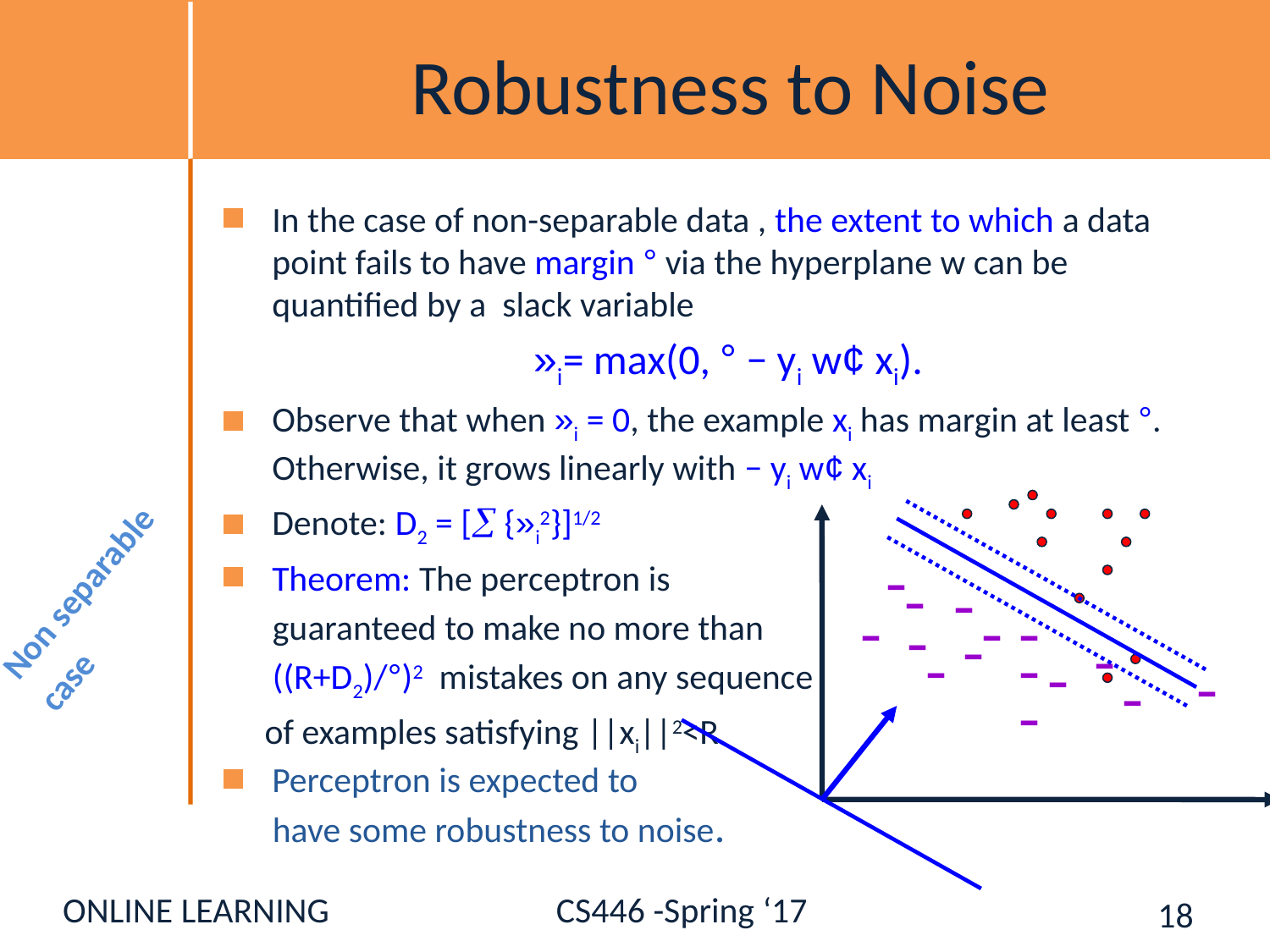

# Robustness to Noise
In the case of non-separable data , the extent to which a data point fails to have margin ° via the hyperplane w can be quantified by a  slack variable
     »i= max(0, ° − yi w¢ xi).
Observe that when »i = 0, the example xi has margin at least °. Otherwise, it grows linearly with − yi w¢ xi
Denote: D2 = [∑ {»i2}]1/2
Theorem: The perceptron is
      guaranteed to make no more than
      ((R+D2)/°)2  mistakes on any sequence
     of examples satisfying ||xi||2<R
Perceptron is expected to
      have some robustness to noise.

-

-
-

-
-
-
-

-
-
-
-
-
-
-

-

Non separable
case
18